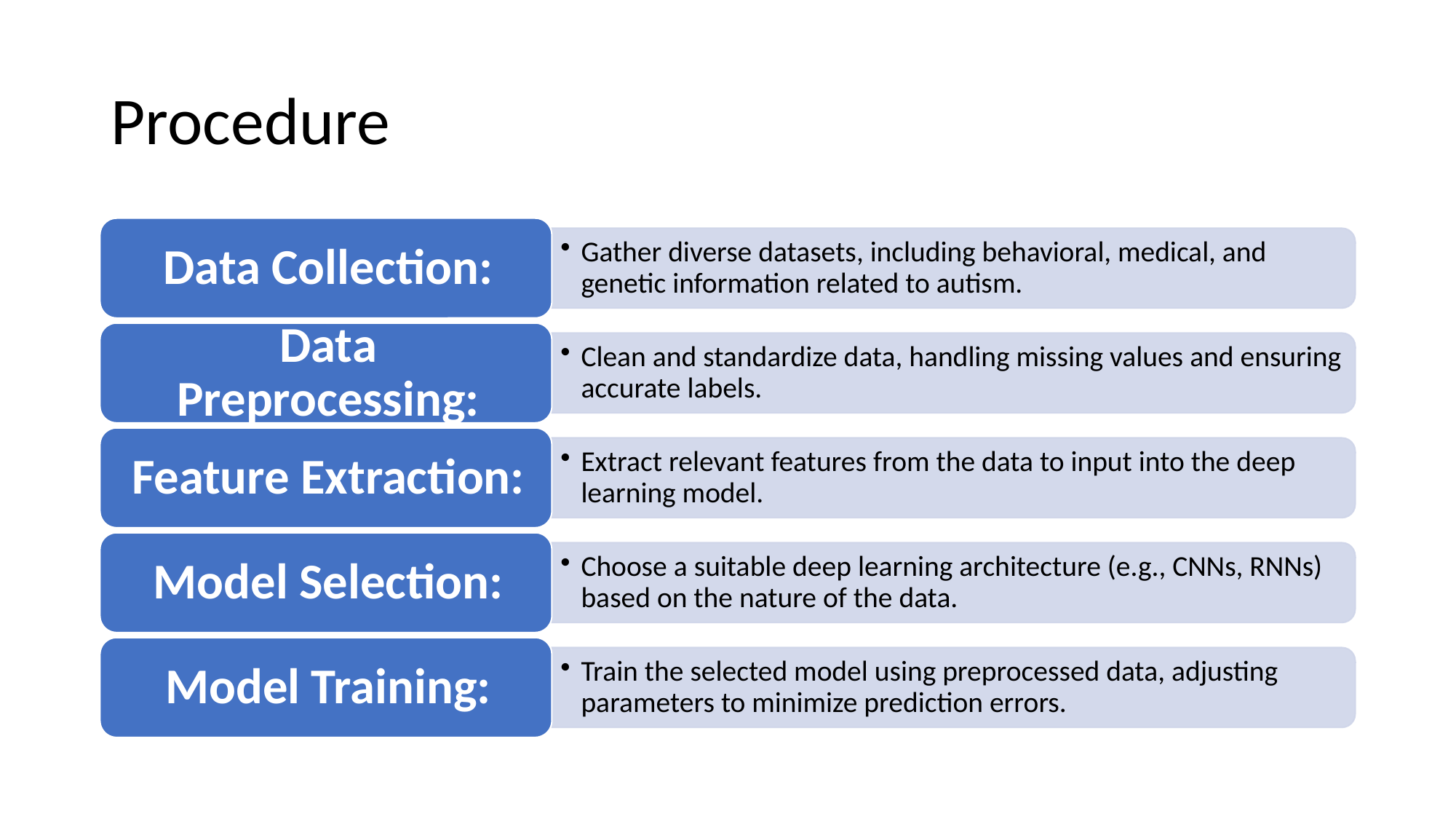

# Procedure
Gather diverse datasets, including behavioral, medical, and genetic information related to autism.
Data Collection:
Clean and standardize data, handling missing values and ensuring accurate labels.
Data Preprocessing:
Extract relevant features from the data to input into the deep learning model.
Feature Extraction:
Choose a suitable deep learning architecture (e.g., CNNs, RNNs) based on the nature of the data.
Model Selection:
Train the selected model using preprocessed data, adjusting parameters to minimize prediction errors.
Model Training: